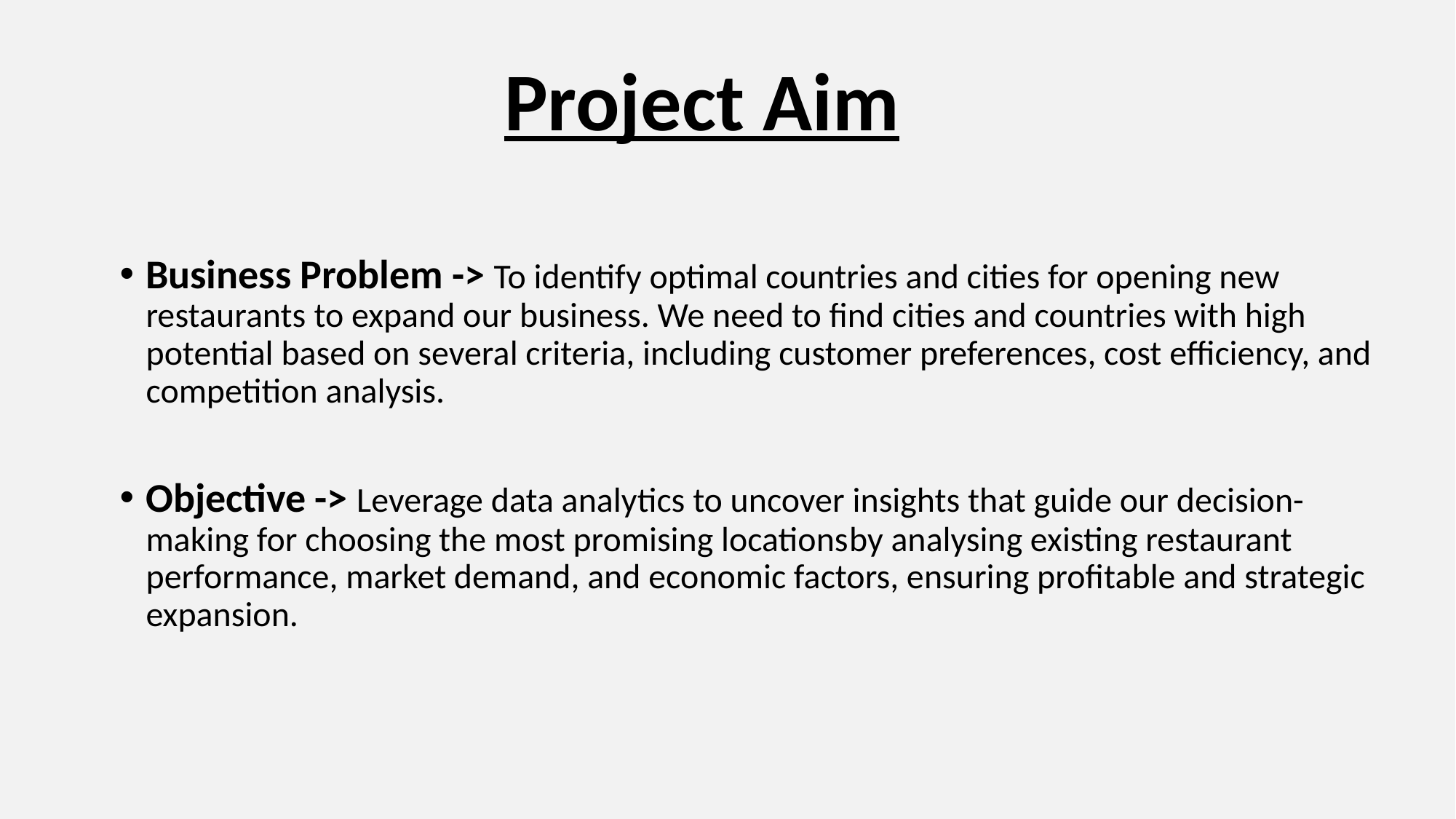

# Project Aim
Business Problem -> To identify optimal countries and cities for opening new restaurants to expand our business. We need to find cities and countries with high potential based on several criteria, including customer preferences, cost efficiency, and competition analysis.

Objective -> Leverage data analytics to uncover insights that guide our decision-making for choosing the most promising locationsby analysing existing restaurant performance, market demand, and economic factors, ensuring profitable and strategic expansion.